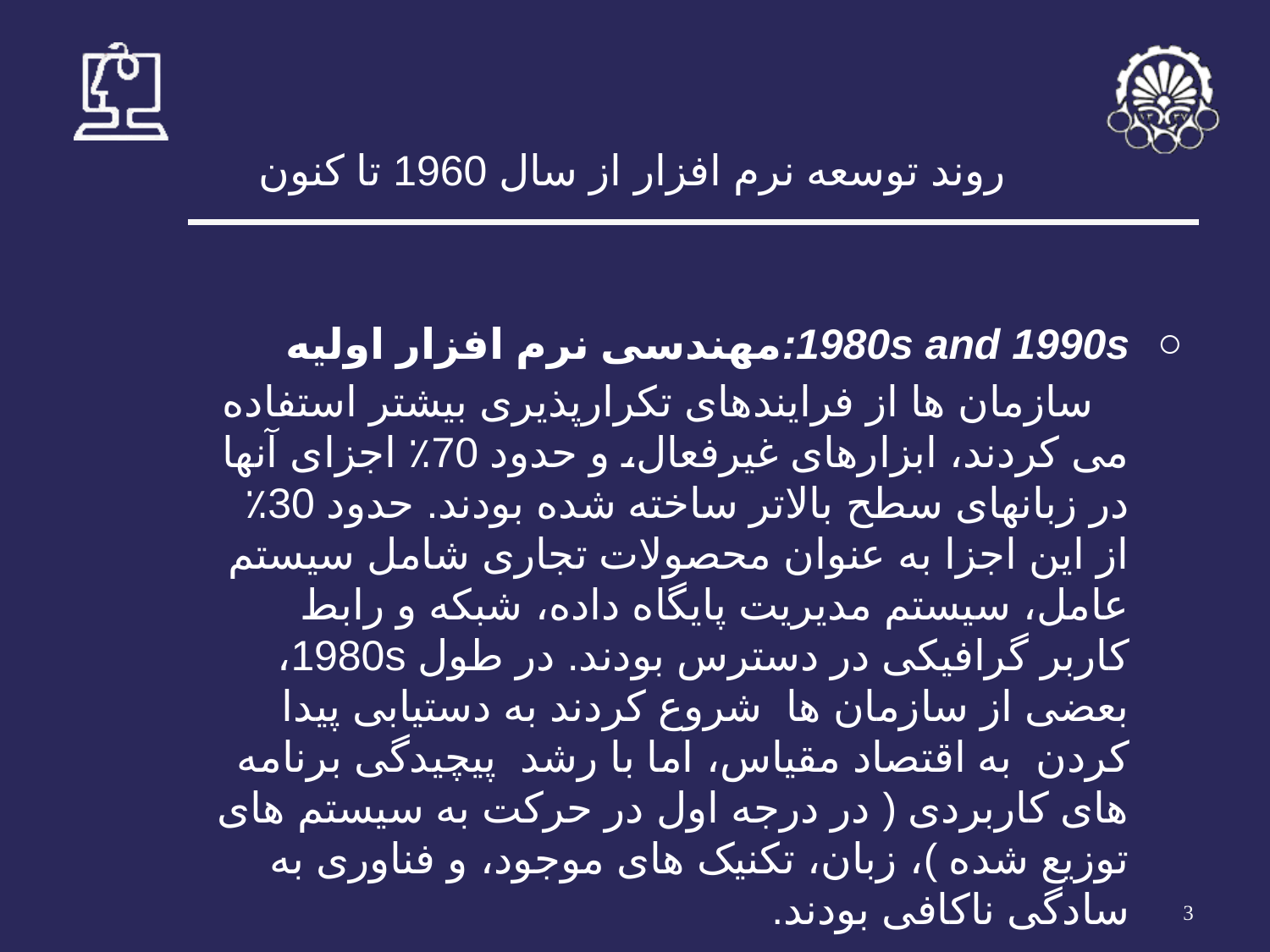

# روند توسعه نرم افزار از سال 1960 تا کنون

1980s and 1990s:مهندسی نرم افزار اولیه
   سازمان ها از فرایندهای تکرارپذیری بیشتر استفاده می کردند، ابزارهای غیرفعال، و حدود 70٪ اجزای آنها در زبانهای سطح بالاتر ساخته شده بودند. حدود 30٪ از این اجزا به عنوان محصولات تجاری شامل سیستم عامل، سیستم مدیریت پایگاه داده، شبکه و رابط کاربر گرافیکی در دسترس بودند. در طول 1980s، بعضی از سازمان ها  شروع کردند به دستیابی پیدا کردن  به اقتصاد مقیاس، اما با رشد  پیچیدگی برنامه های کاربردی ( در درجه اول در حرکت به سیستم های توزیع شده )، زبان، تکنیک های موجود، و فناوری به سادگی ناکافی بودند.
3